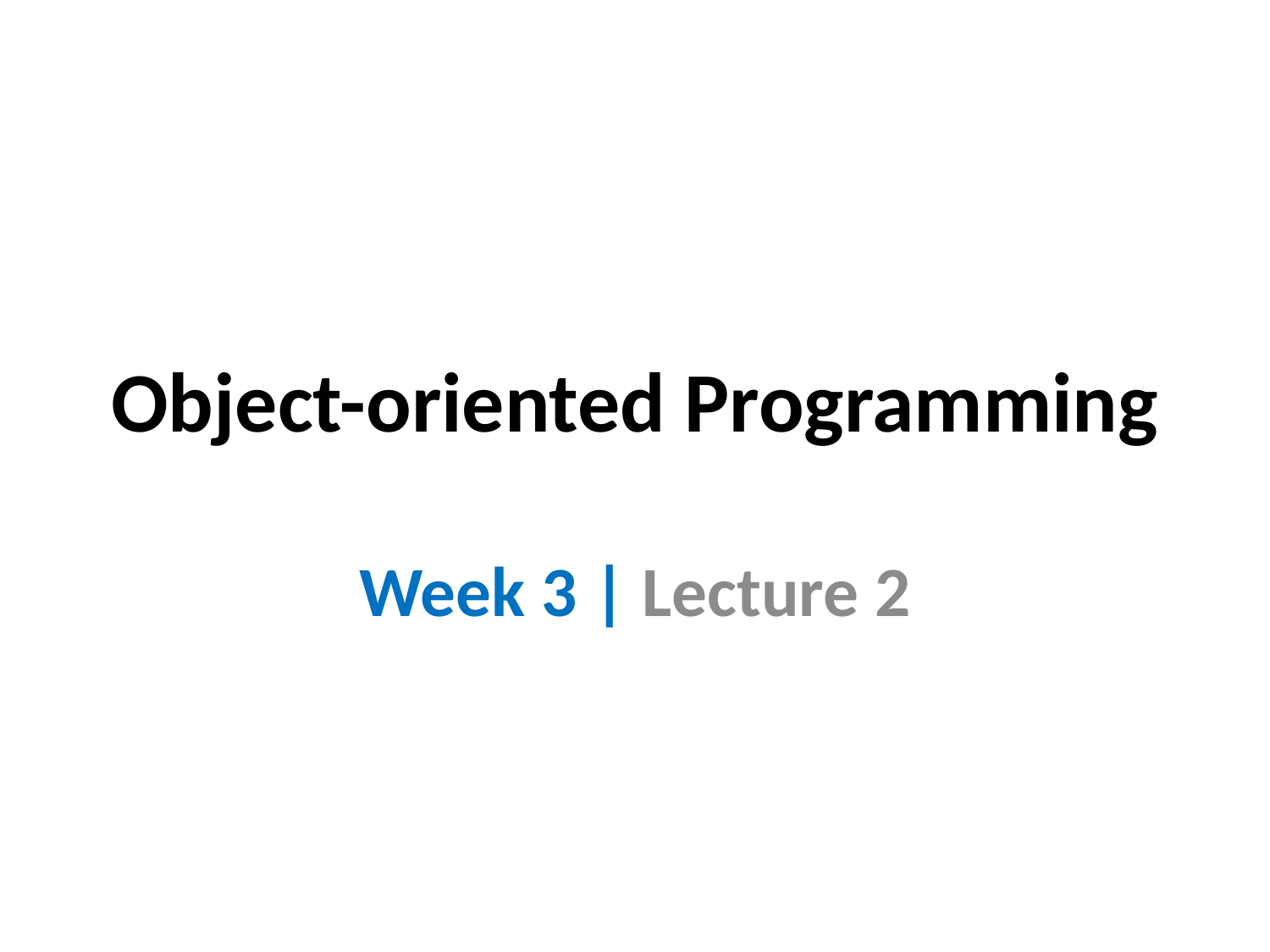

# Object-oriented Programming
Week 3 | Lecture 2